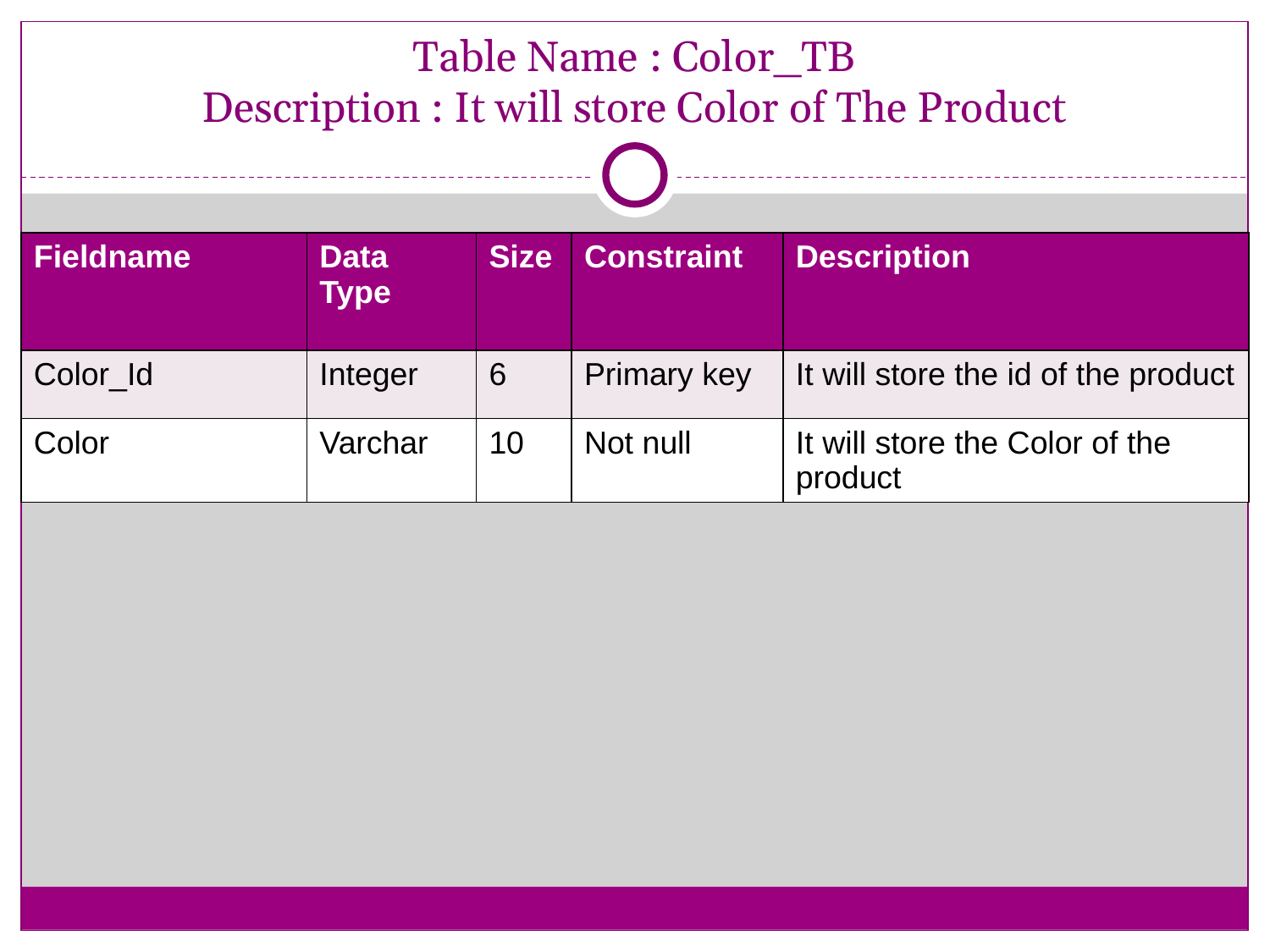

# Table Name : Color_TB Description : It will store Color of The Product

| Fieldname | Data Type | Size | Constraint | Description |
| --- | --- | --- | --- | --- |
| Color\_Id | Integer | 6 | Primary key | It will store the id of the product |
| Color | Varchar | 10 | Not null | It will store the Color of the product |